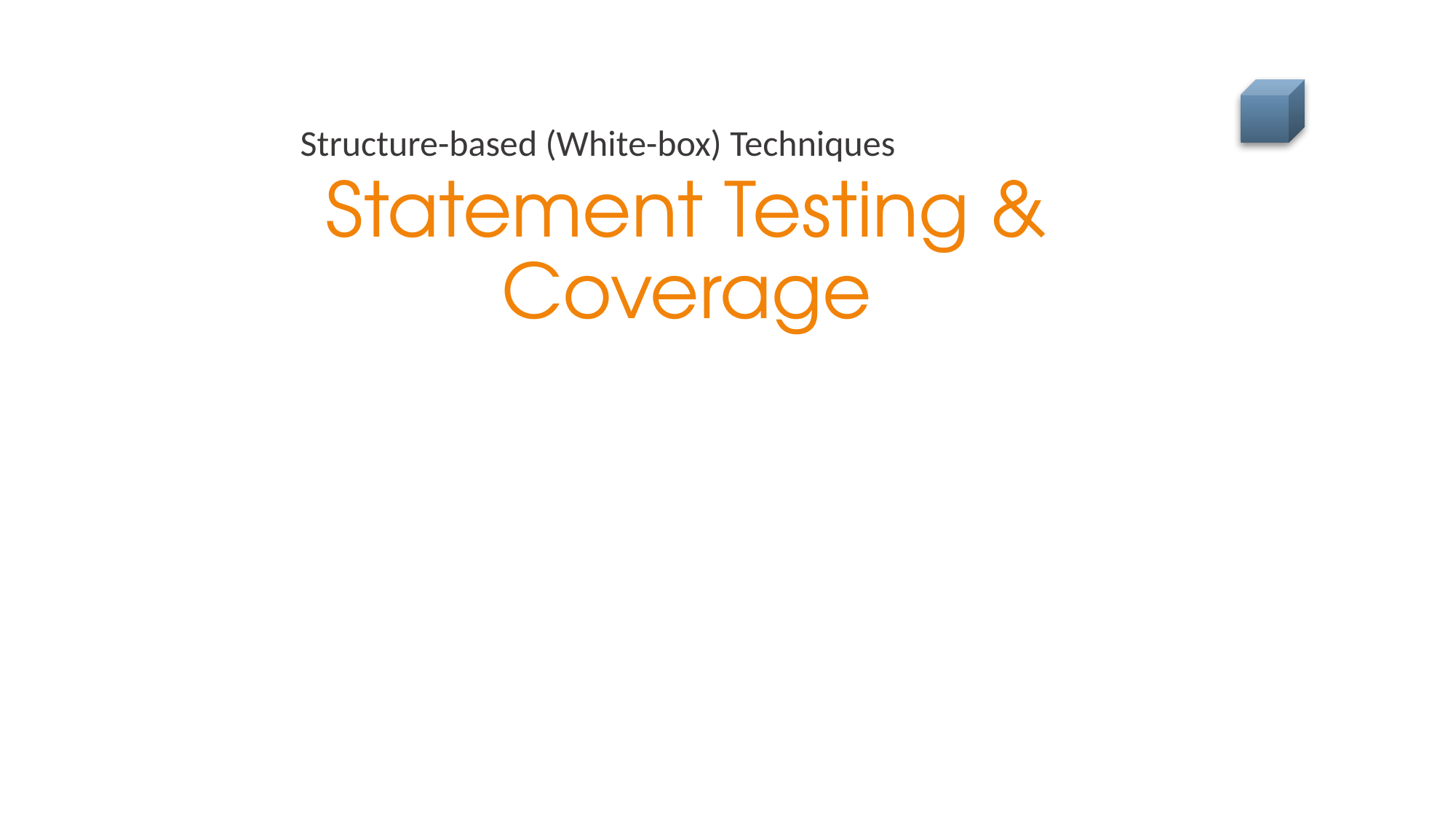

Structure-based (White-box) Techniques
# Statement Testing & Coverage